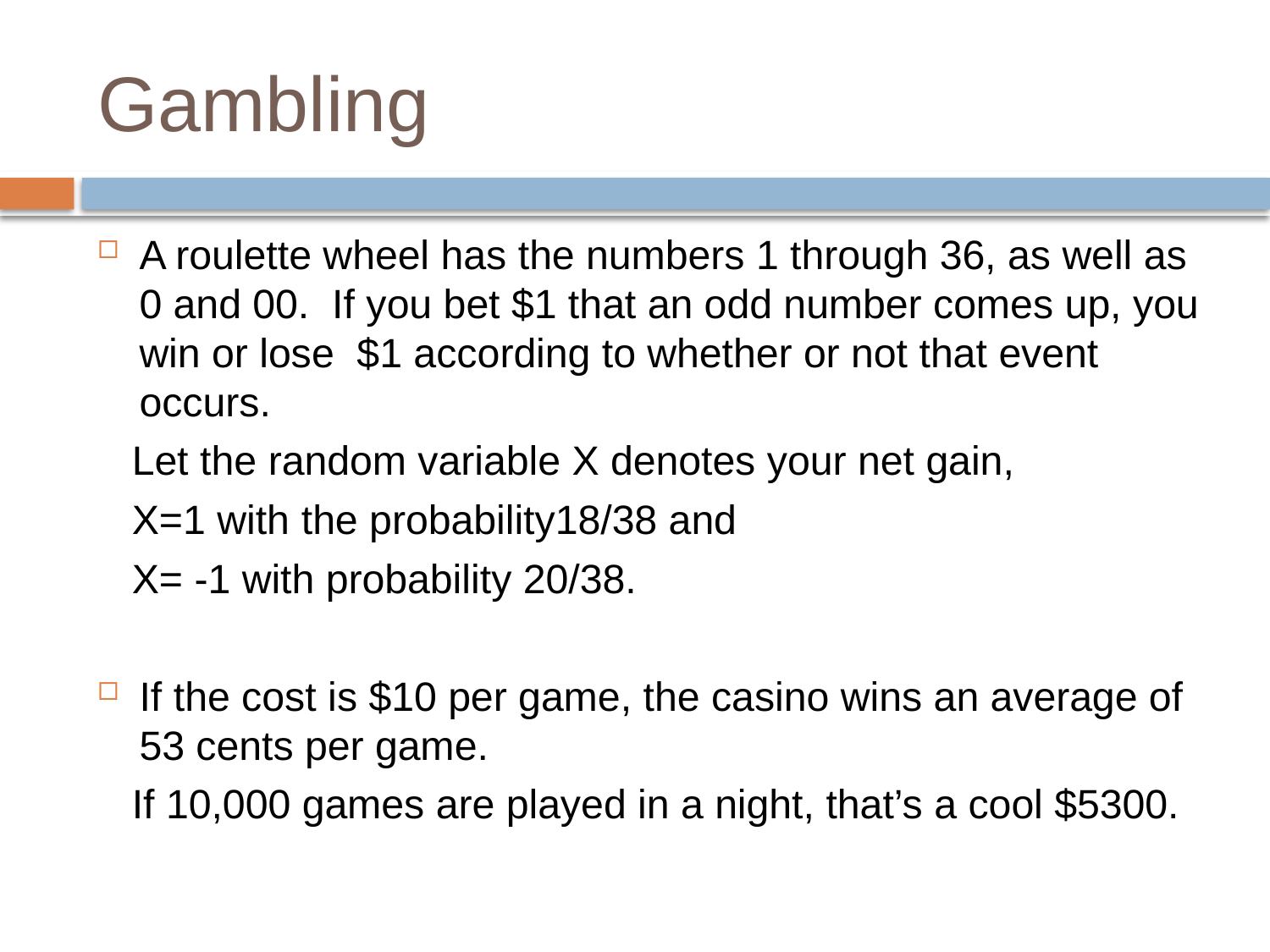

# Gambling
A roulette wheel has the numbers 1 through 36, as well as 0 and 00.  If you bet $1 that an odd number comes up, you win or lose  $1 according to whether or not that event occurs.
   Let the random variable X denotes your net gain,
   X=1 with the probability18/38 and
   X= -1 with probability 20/38.

If the cost is $10 per game, the casino wins an average of 53 cents per game.
   If 10,000 games are played in a night, that’s a cool $5300.